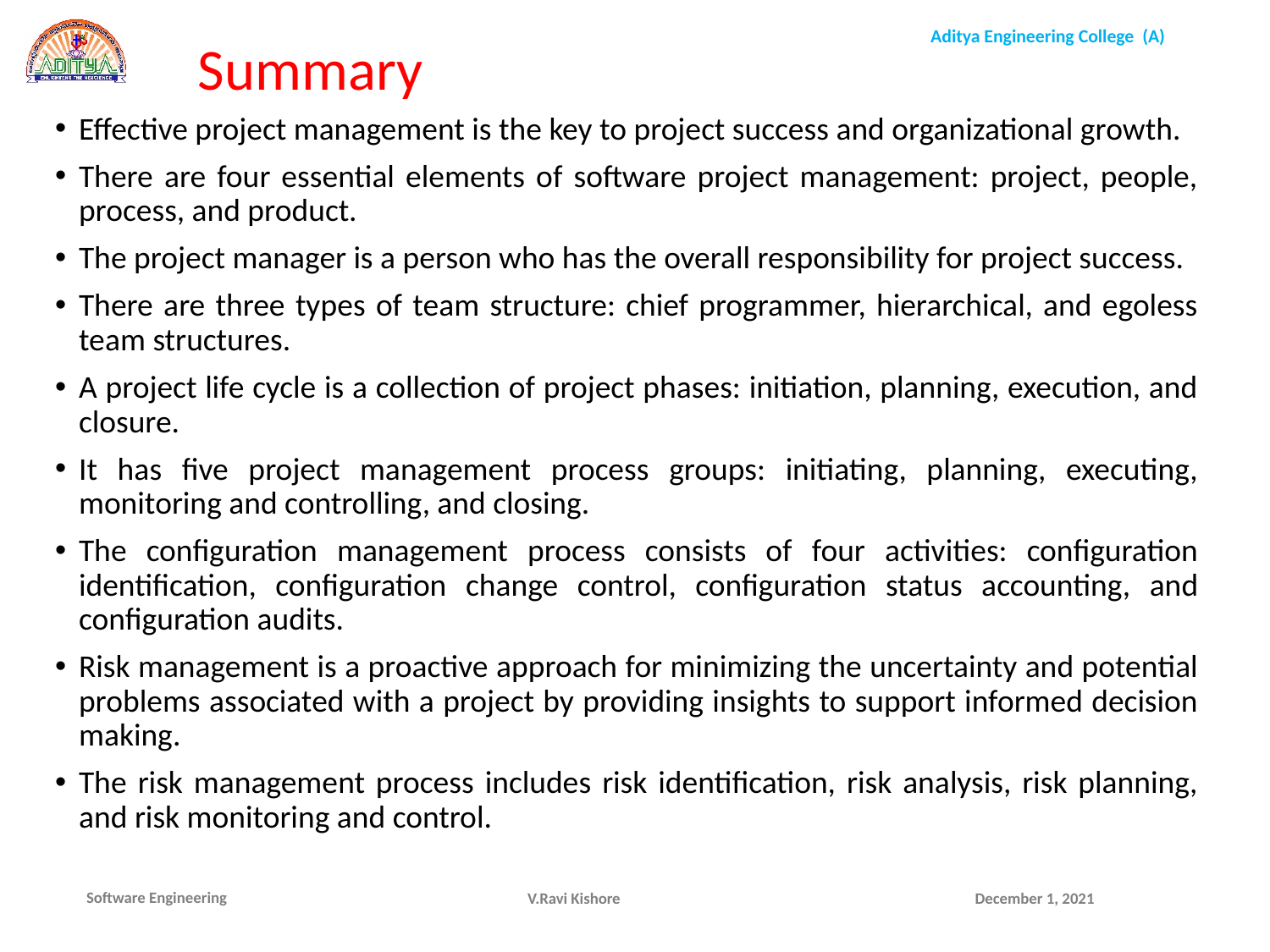

Summary
Effective project management is the key to project success and organizational growth.
There are four essential elements of software project management: project, people, process, and product.
The project manager is a person who has the overall responsibility for project success.
There are three types of team structure: chief programmer, hierarchical, and egoless team structures.
A project life cycle is a collection of project phases: initiation, planning, execution, and closure.
It has five project management process groups: initiating, planning, executing, monitoring and controlling, and closing.
The configuration management process consists of four activities: configuration identification, configuration change control, configuration status accounting, and configuration audits.
Risk management is a proactive approach for minimizing the uncertainty and potential problems associated with a project by providing insights to support informed decision making.
The risk management process includes risk identification, risk analysis, risk planning, and risk monitoring and control.

V.Ravi Kishore
December 1, 2021